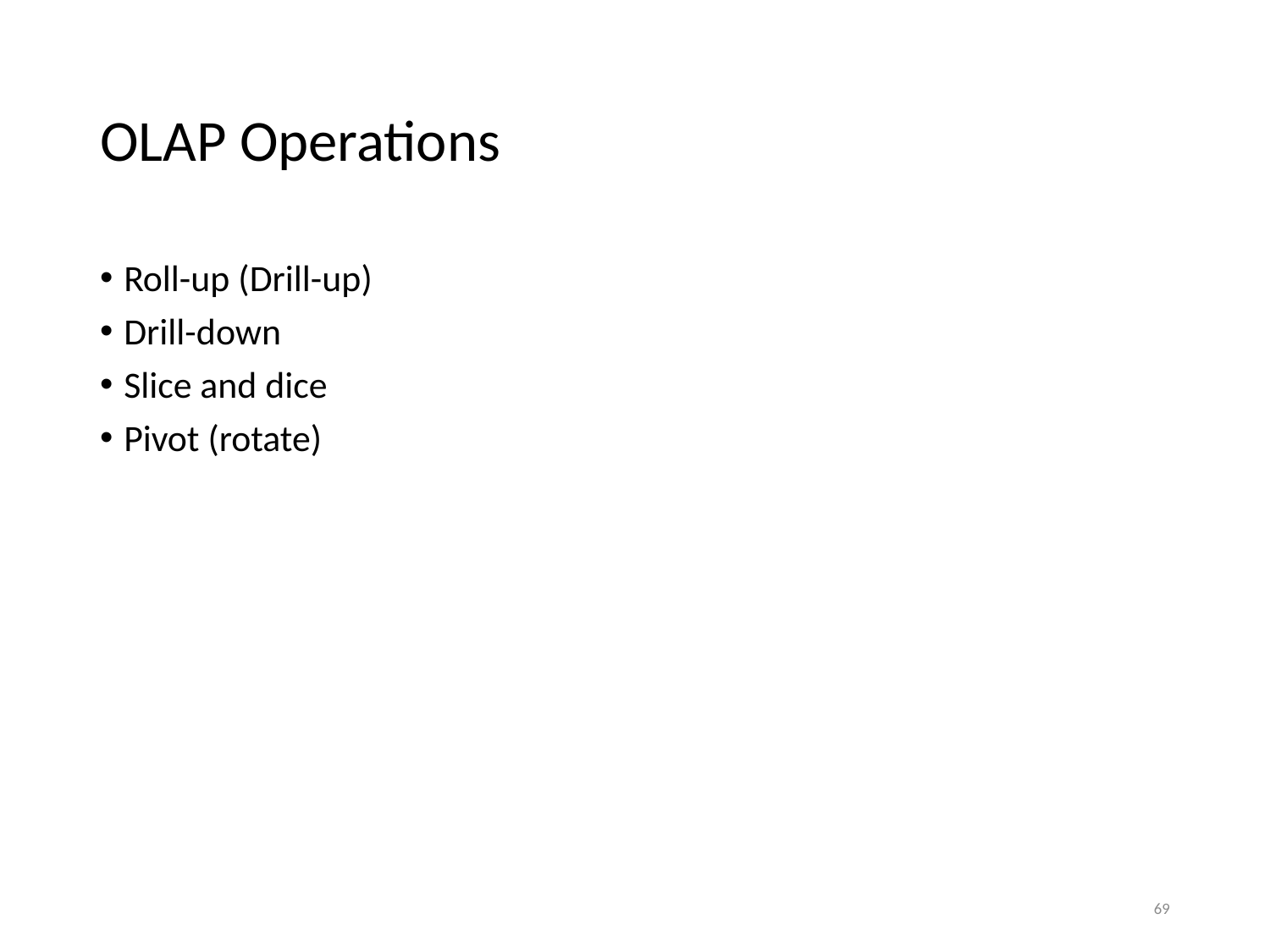

# OLAP Operations
Roll-up (Drill-up)
Drill-down
Slice and dice
Pivot (rotate)

69